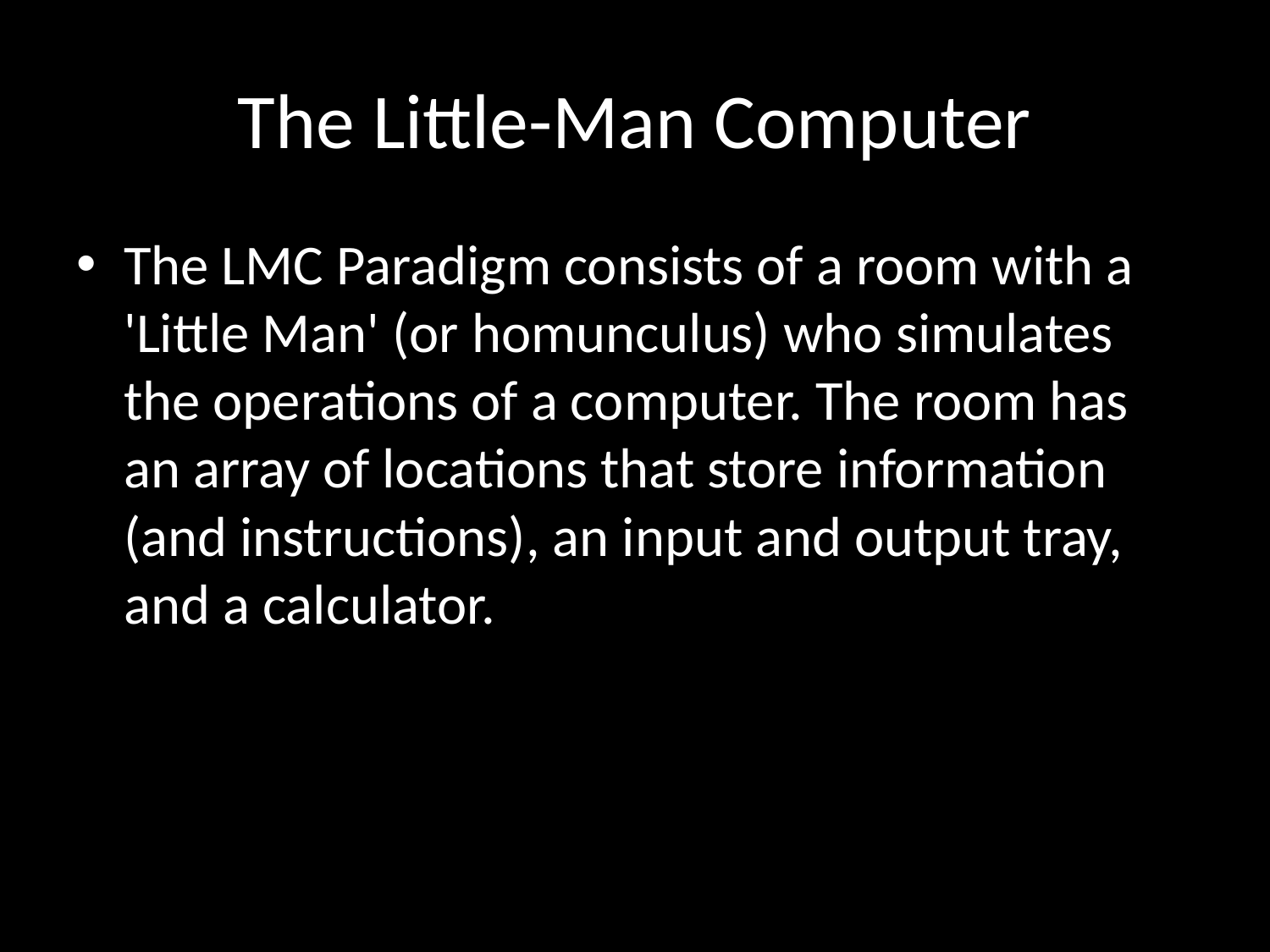

# The Little-Man Computer
The LMC Paradigm consists of a room with a 'Little Man' (or homunculus) who simulates the operations of a computer. The room has an array of locations that store information (and instructions), an input and output tray, and a calculator.